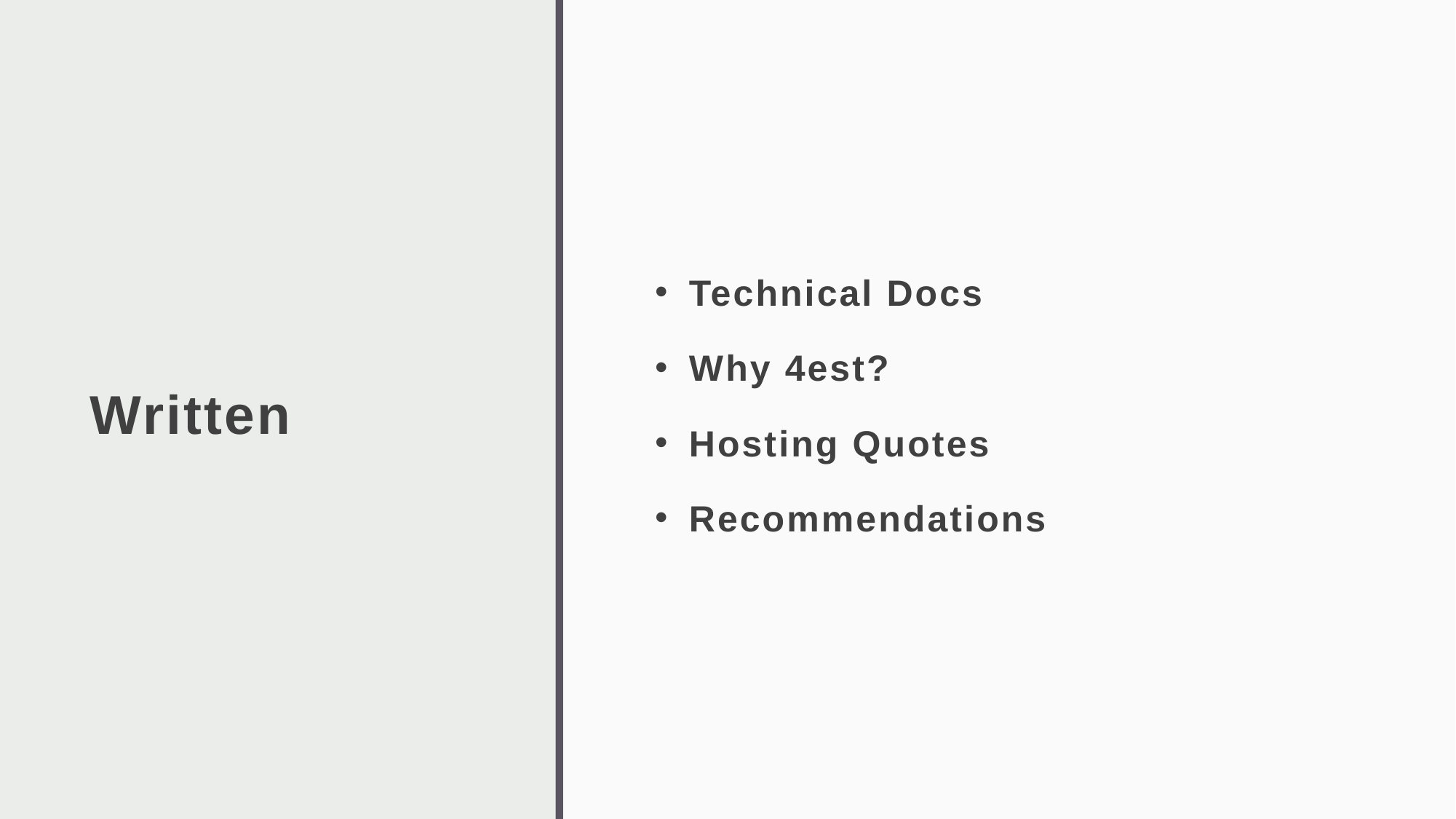

# Written
Technical Docs
Why 4est?
Hosting Quotes
Recommendations